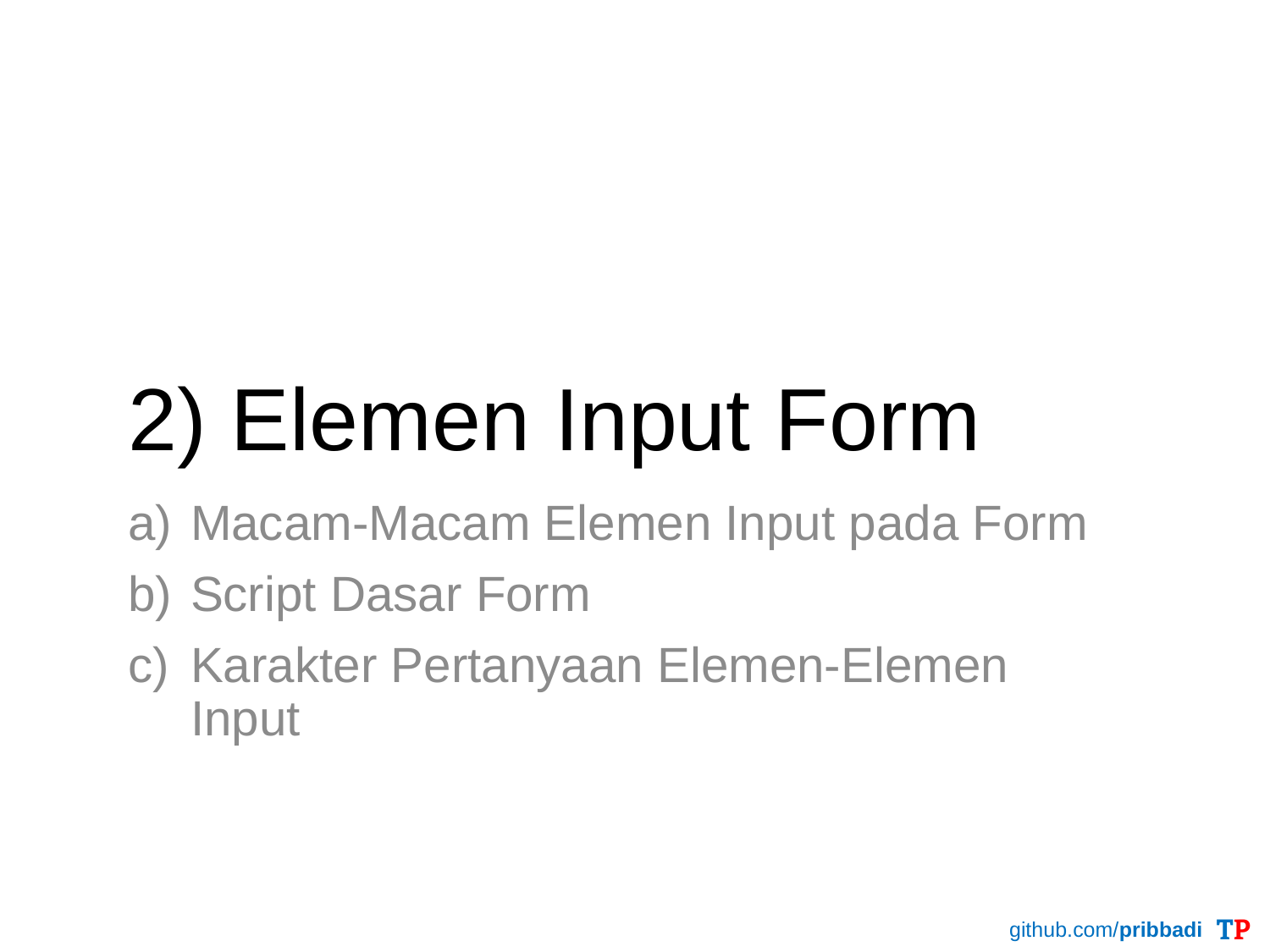

# 2) Elemen Input Form
Macam-Macam Elemen Input pada Form
Script Dasar Form
Karakter Pertanyaan Elemen-Elemen Input